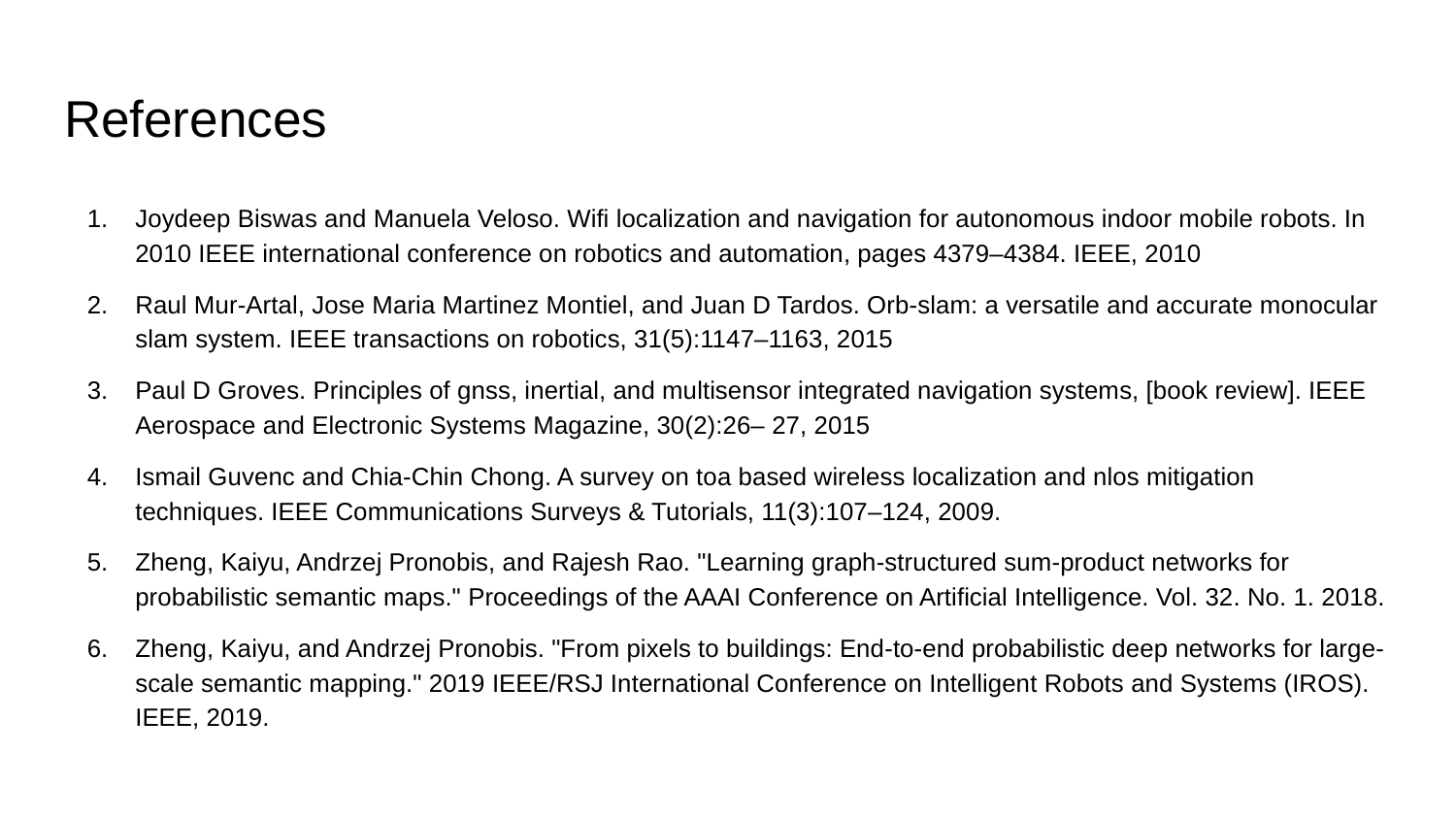

# References
Joydeep Biswas and Manuela Veloso. Wifi localization and navigation for autonomous indoor mobile robots. In 2010 IEEE international conference on robotics and automation, pages 4379–4384. IEEE, 2010
Raul Mur-Artal, Jose Maria Martinez Montiel, and Juan D Tardos. Orb-slam: a versatile and accurate monocular slam system. IEEE transactions on robotics, 31(5):1147–1163, 2015
Paul D Groves. Principles of gnss, inertial, and multisensor integrated navigation systems, [book review]. IEEE Aerospace and Electronic Systems Magazine, 30(2):26– 27, 2015
Ismail Guvenc and Chia-Chin Chong. A survey on toa based wireless localization and nlos mitigation techniques. IEEE Communications Surveys & Tutorials, 11(3):107–124, 2009.
Zheng, Kaiyu, Andrzej Pronobis, and Rajesh Rao. "Learning graph-structured sum-product networks for probabilistic semantic maps." Proceedings of the AAAI Conference on Artificial Intelligence. Vol. 32. No. 1. 2018.
Zheng, Kaiyu, and Andrzej Pronobis. "From pixels to buildings: End-to-end probabilistic deep networks for large-scale semantic mapping." 2019 IEEE/RSJ International Conference on Intelligent Robots and Systems (IROS). IEEE, 2019.